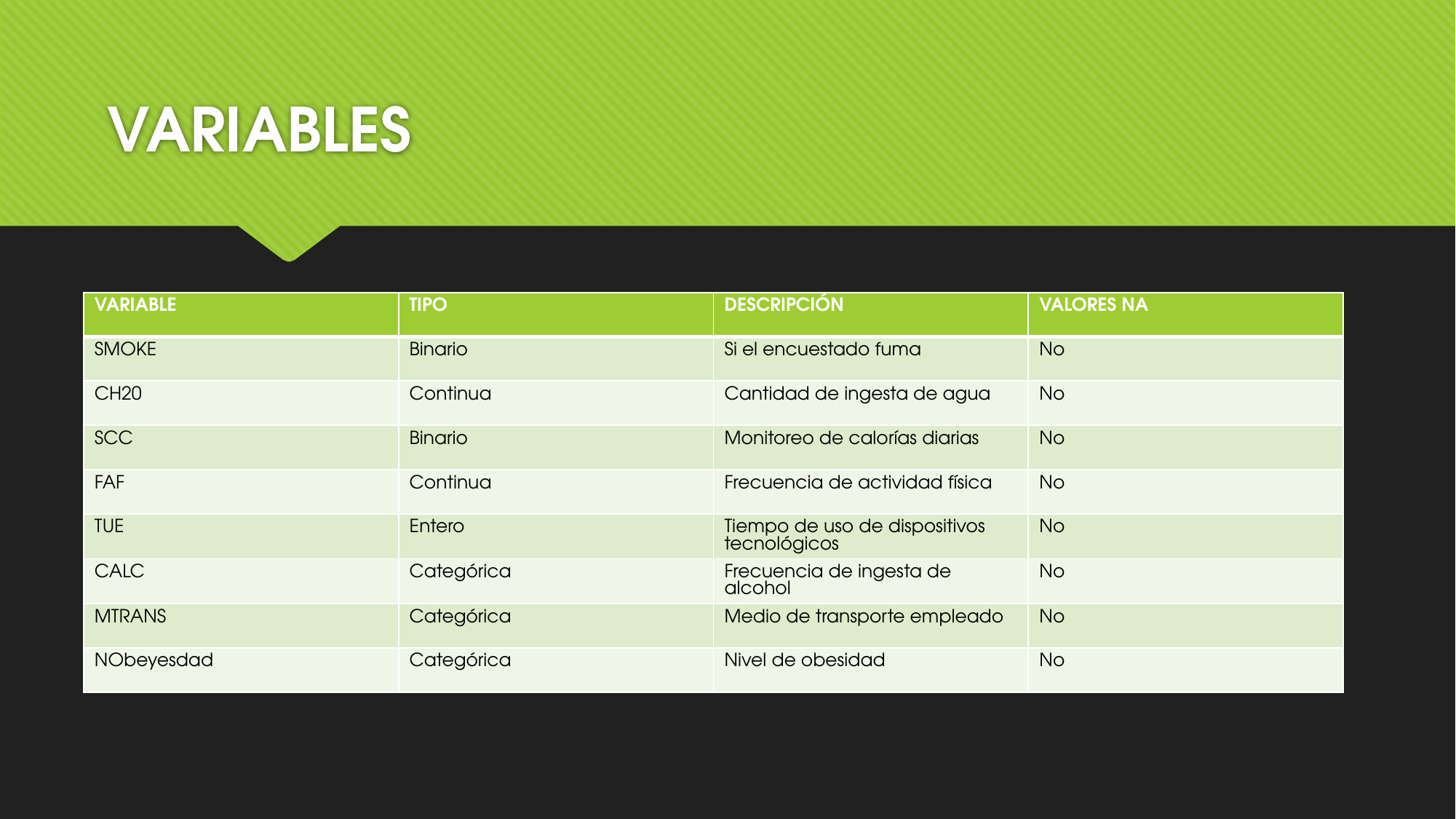

# VARIABLES
| VARIABLE | TIPO | DESCRIPCIÓN | VALORES NA |
| --- | --- | --- | --- |
| SMOKE | Binario | Si el encuestado fuma | No |
| CH20 | Continua | Cantidad de ingesta de agua | No |
| SCC | Binario | Monitoreo de calorías diarias | No |
| FAF | Continua | Frecuencia de actividad física | No |
| TUE | Entero | Tiempo de uso de dispositivos tecnológicos | No |
| CALC | Categórica | Frecuencia de ingesta de alcohol | No |
| MTRANS | Categórica | Medio de transporte empleado | No |
| NObeyesdad | Categórica | Nivel de obesidad | No |